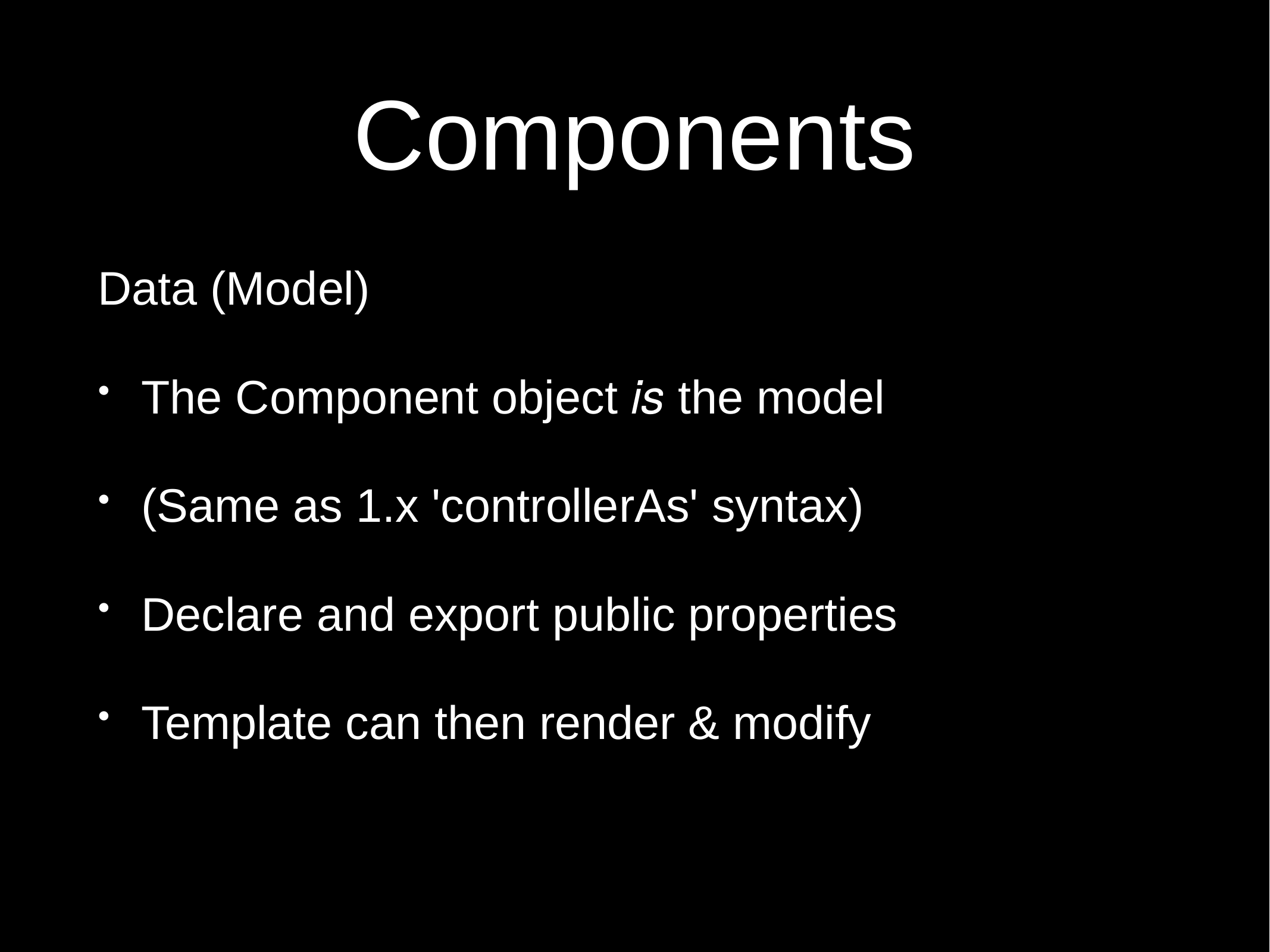

# Components
Data (Model)
The Component object is the model
(Same as 1.x 'controllerAs' syntax)
Declare and export public properties
Template can then render & modify